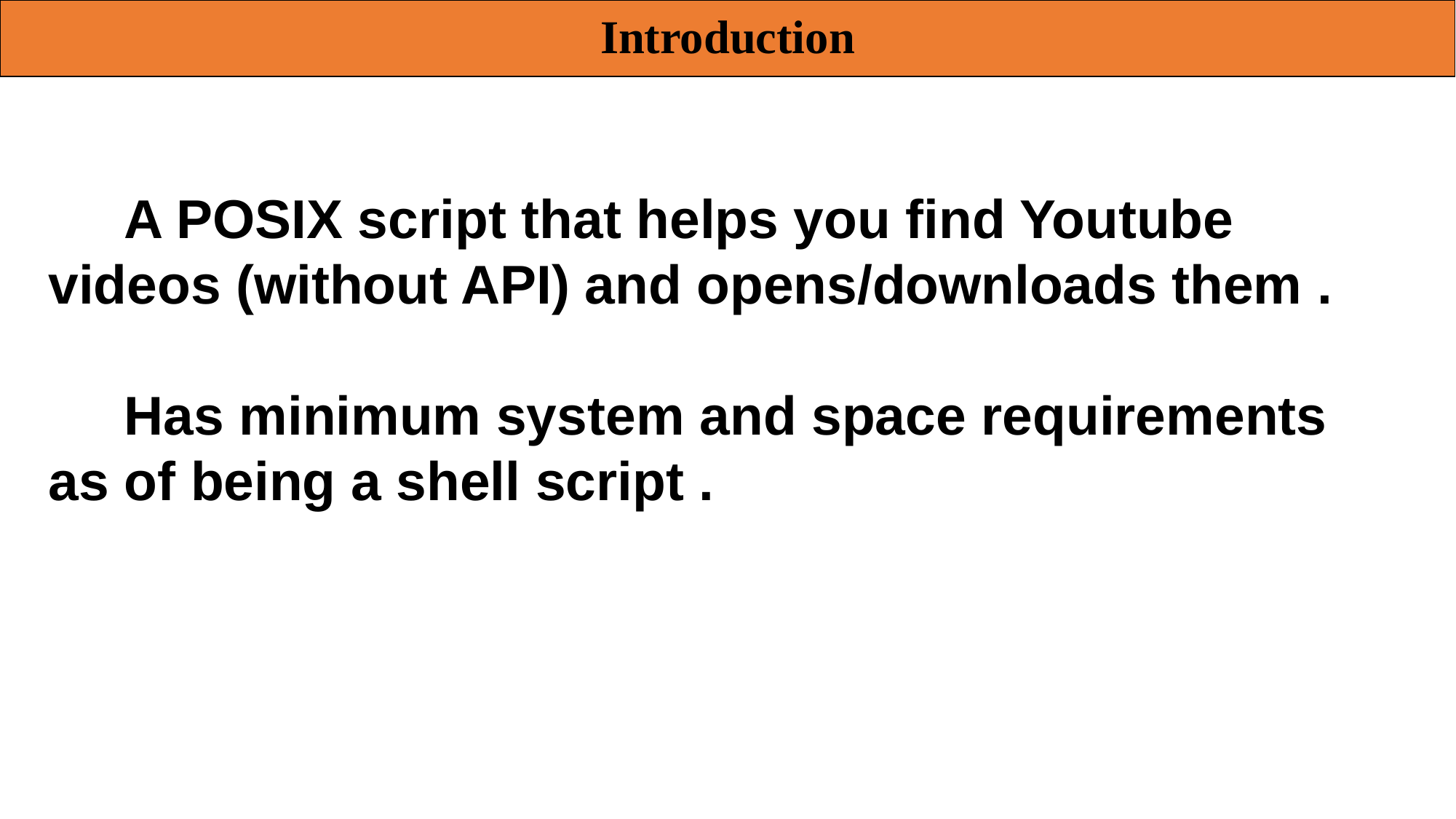

Introduction

   Simple one click massage sending app The Women safety app comprises of three colored buttons based on the seriousness of a situation. ...
The app sends panic alerts to emergency contacts in a problematic situation. It also records voices and also takes photographs during the panic situation and transfers these to the police as well.

     A POSIX script that helps you find Youtube videos (without API) and opens/downloads them .

     Has minimum system and space requirements as of being a shell script .